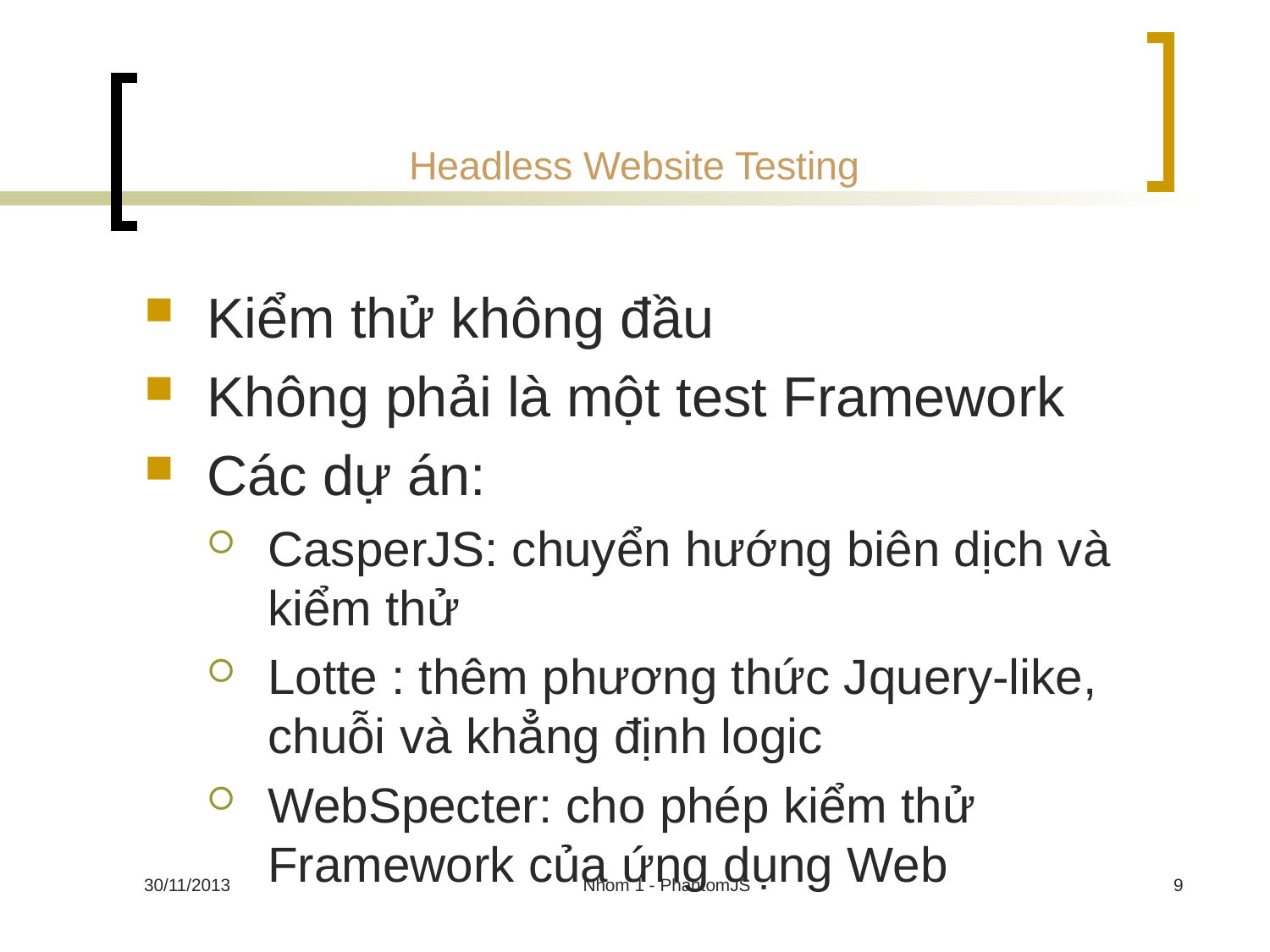

# Headless Website Testing
Kiểm thử không đầu
Không phải là một test Framework
Các dự án:
CasperJS: chuyển hướng biên dịch và kiểm thử
Lotte : thêm phương thức Jquery-like, chuỗi và khẳng định logic
WebSpecter: cho phép kiểm thử Framework của ứng dụng Web
30/11/2013
Nhom 1 - PhantomJS
9